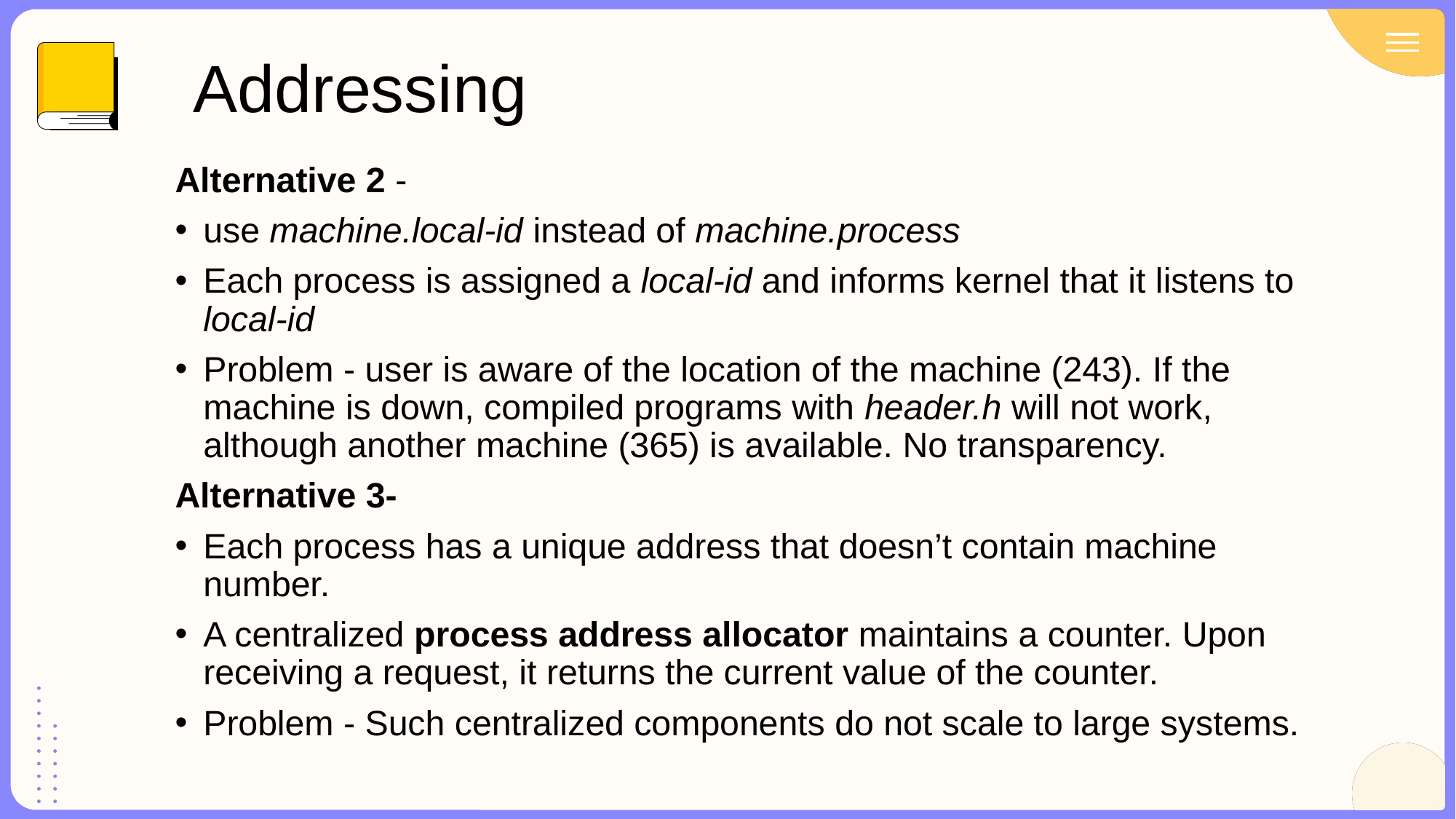

# Addressing
Alternative 2 -
use machine.local-id instead of machine.process
Each process is assigned a local-id and informs kernel that it listens to local-id
Problem - user is aware of the location of the machine (243). If the machine is down, compiled programs with header.h will not work, although another machine (365) is available. No transparency.
Alternative 3-
Each process has a unique address that doesn’t contain machine number.
A centralized process address allocator maintains a counter. Upon receiving a request, it returns the current value of the counter.
Problem - Such centralized components do not scale to large systems.